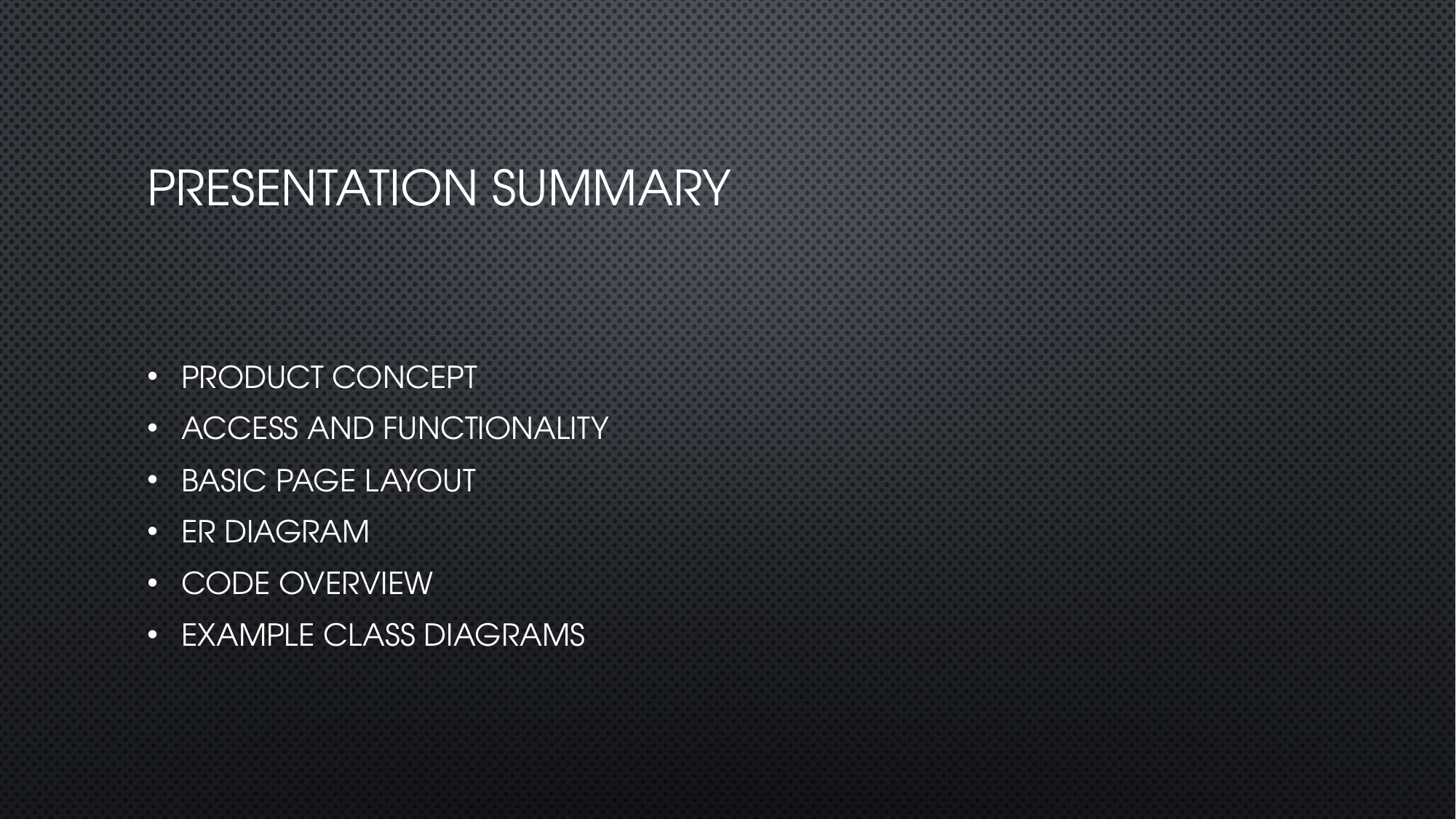

# Presentation Summary
Product Concept
Access and Functionality
Basic page layout
Er diagram
Code overview
Example class diagrams